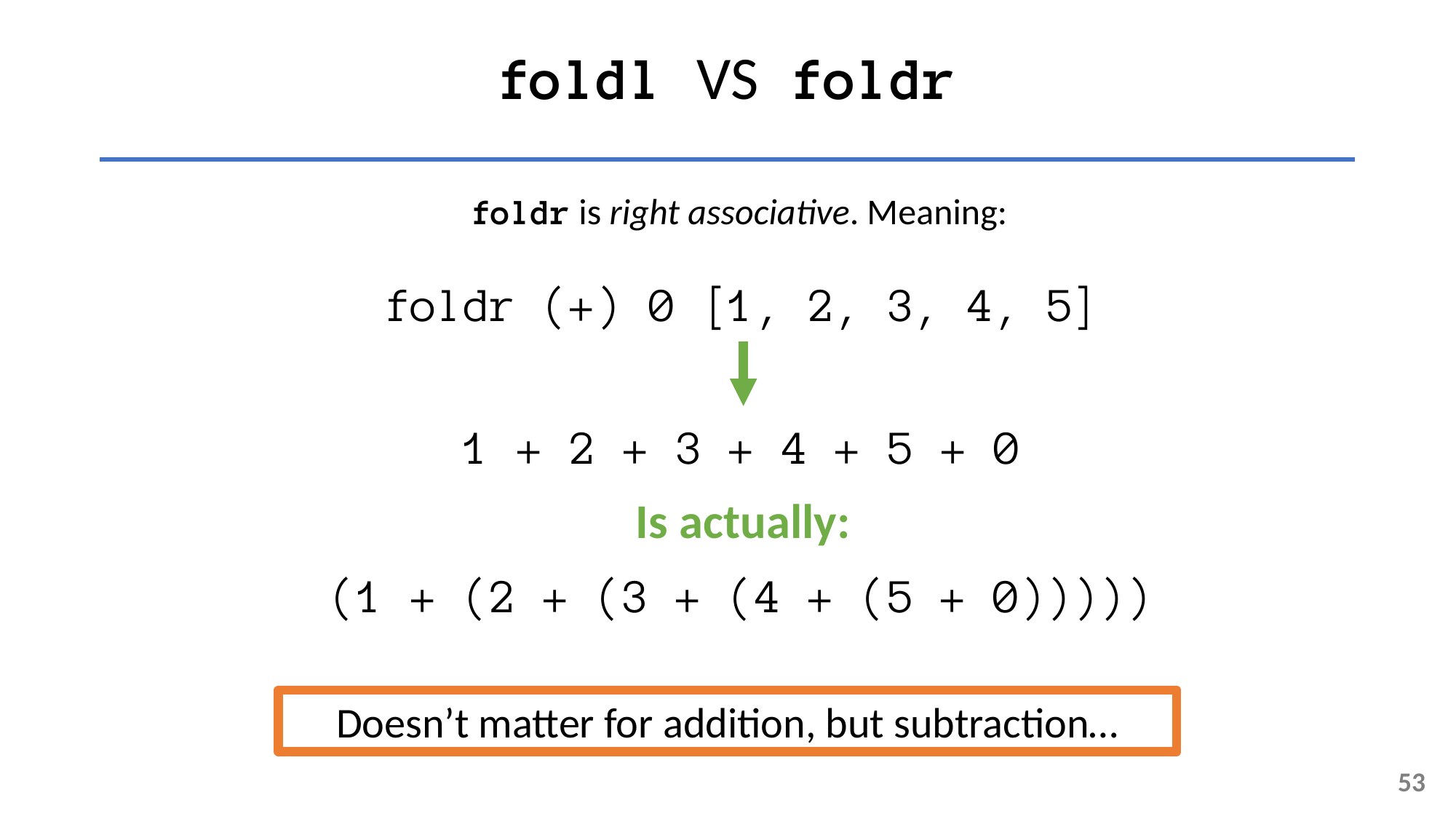

foldl VS foldr
foldr is right associative. Meaning:
foldr (+) 0 [1, 2, 3, 4, 5]
1 + 2 + 3 + 4 + 5 + 0
Is actually:
(1 + (2 + (3 + (4 + (5 + 0)))))
Doesn’t matter for addition, but subtraction…
53